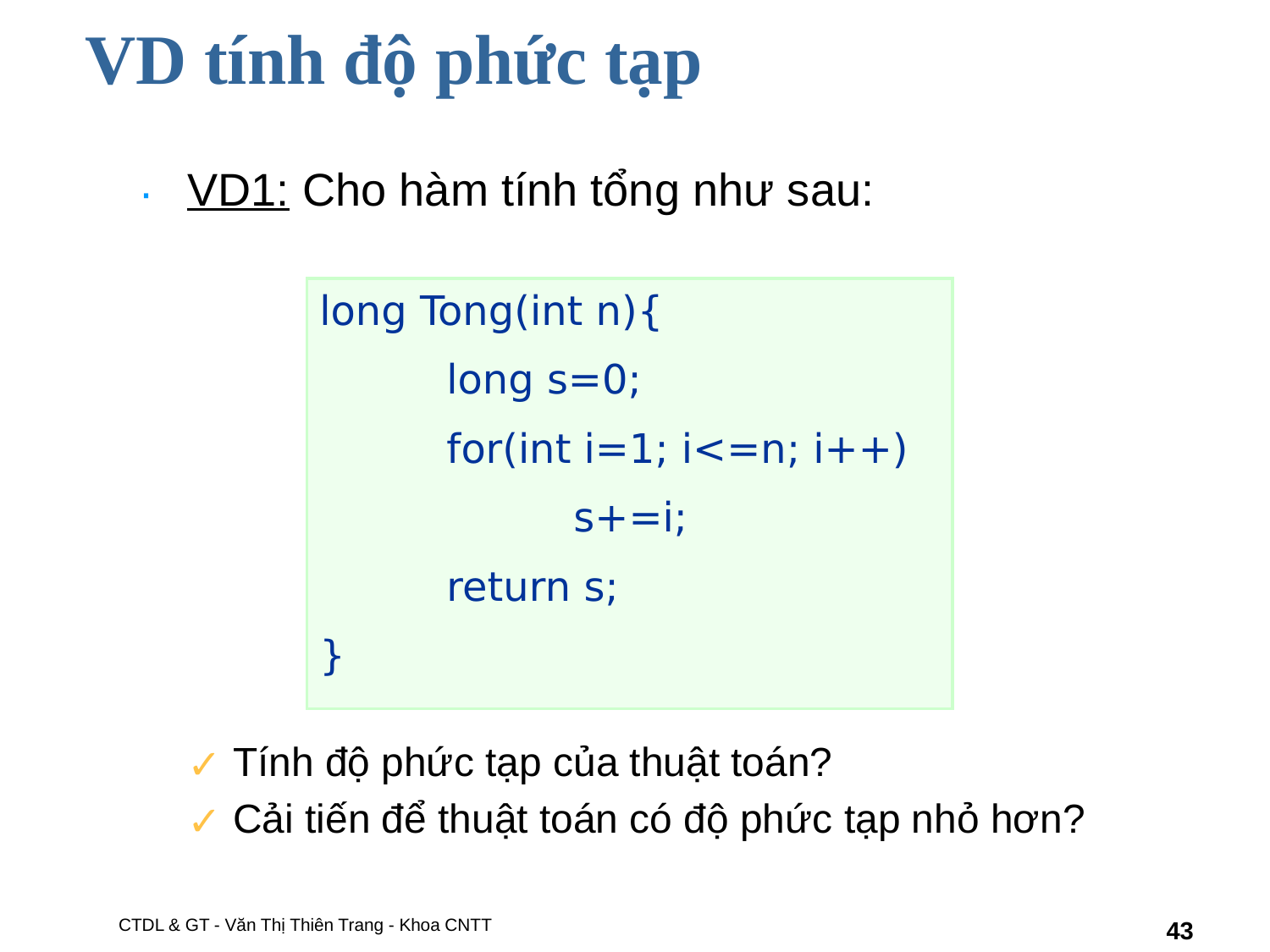

# VD tính độ phức tạp
VD1: Cho hàm tính tổng như sau:

Tính độ phức tạp của thuật toán?
Cải tiến để thuật toán có độ phức tạp nhỏ hơn?
long Tong(int n){
	long s=0;
	for(int i=1; i<=n; i++)
		s+=i;
	return s;
}
CTDL & GT - Văn Thị Thiên Trang - Khoa CNTT
43